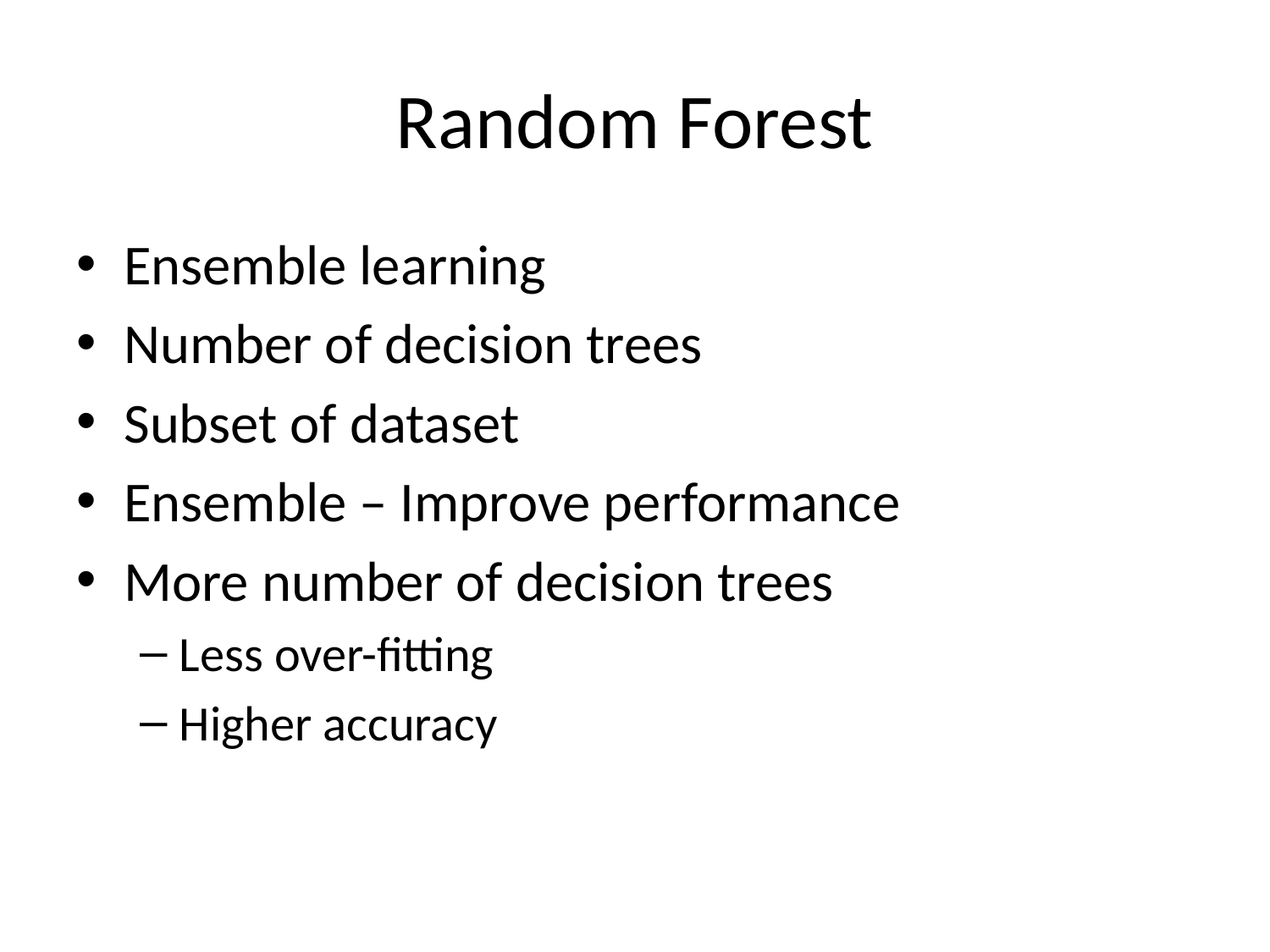

# Random Forest
Ensemble learning
Number of decision trees
Subset of dataset
Ensemble – Improve performance
More number of decision trees
Less over-fitting
Higher accuracy